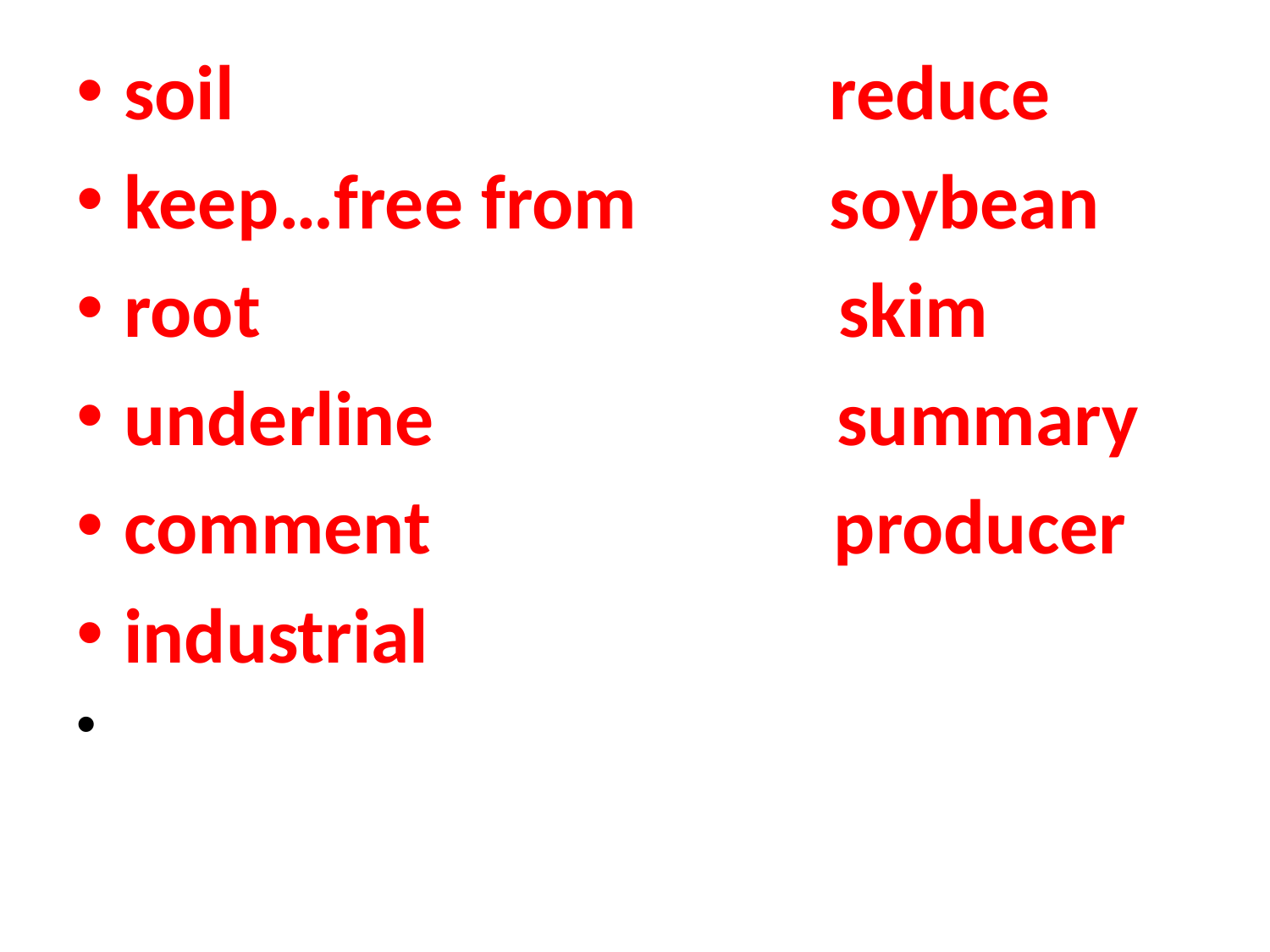

soil                                  reduce
keep…free from           soybean
root                                 skim
underline                       summary
comment                       producer
industrial